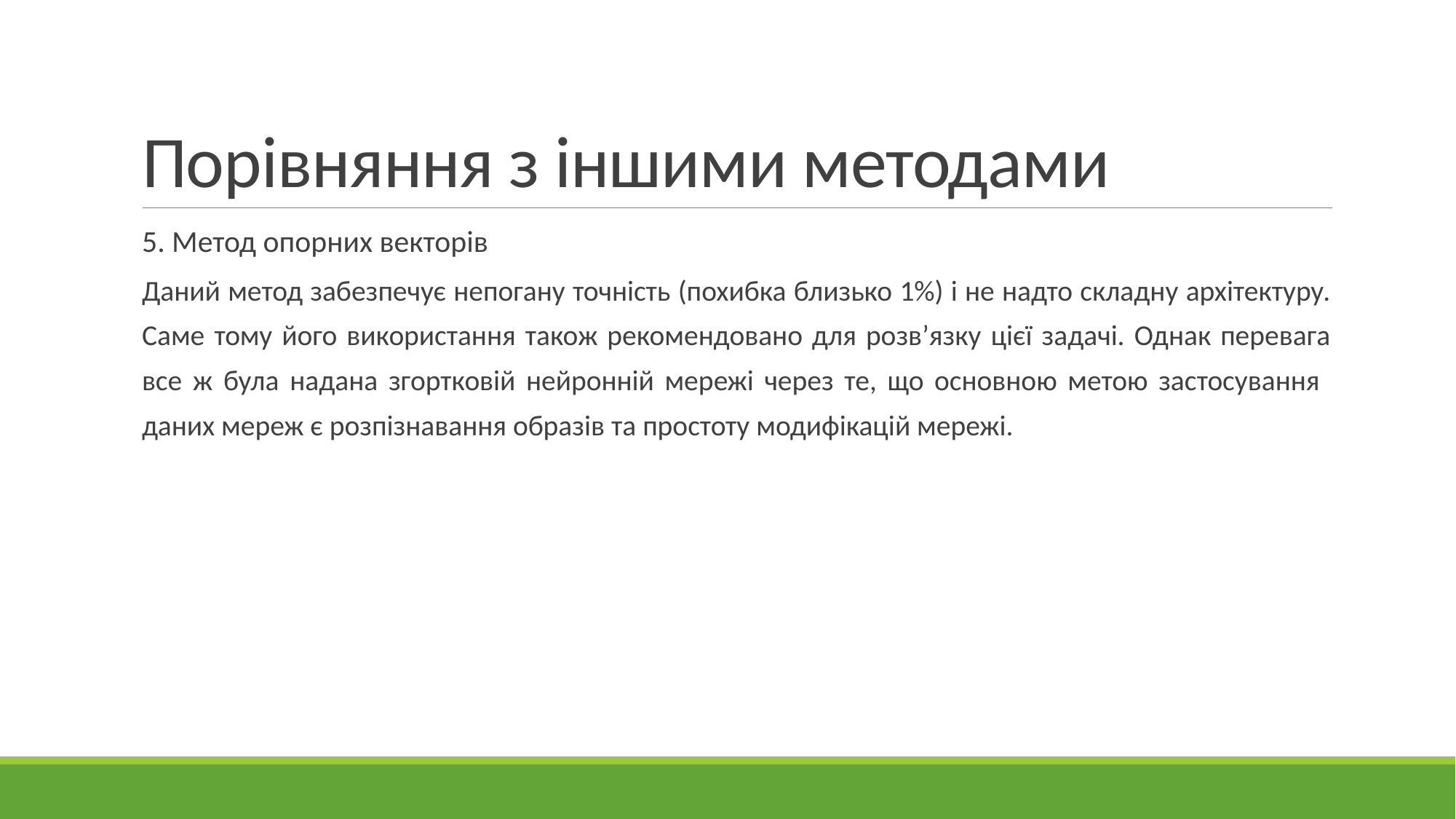

# Порівняння з іншими методами
5. Метод опорних векторів
Даний метод забезпечує непогану точність (похибка близько 1%) і не надто складну архітектуру. Саме тому його використання також рекомендовано для розв’язку цієї задачі. Однак перевага все ж була надана згортковій нейронній мережі через те, що основною метою застосування  даних мереж є розпізнавання образів та простоту модифікацій мережі.